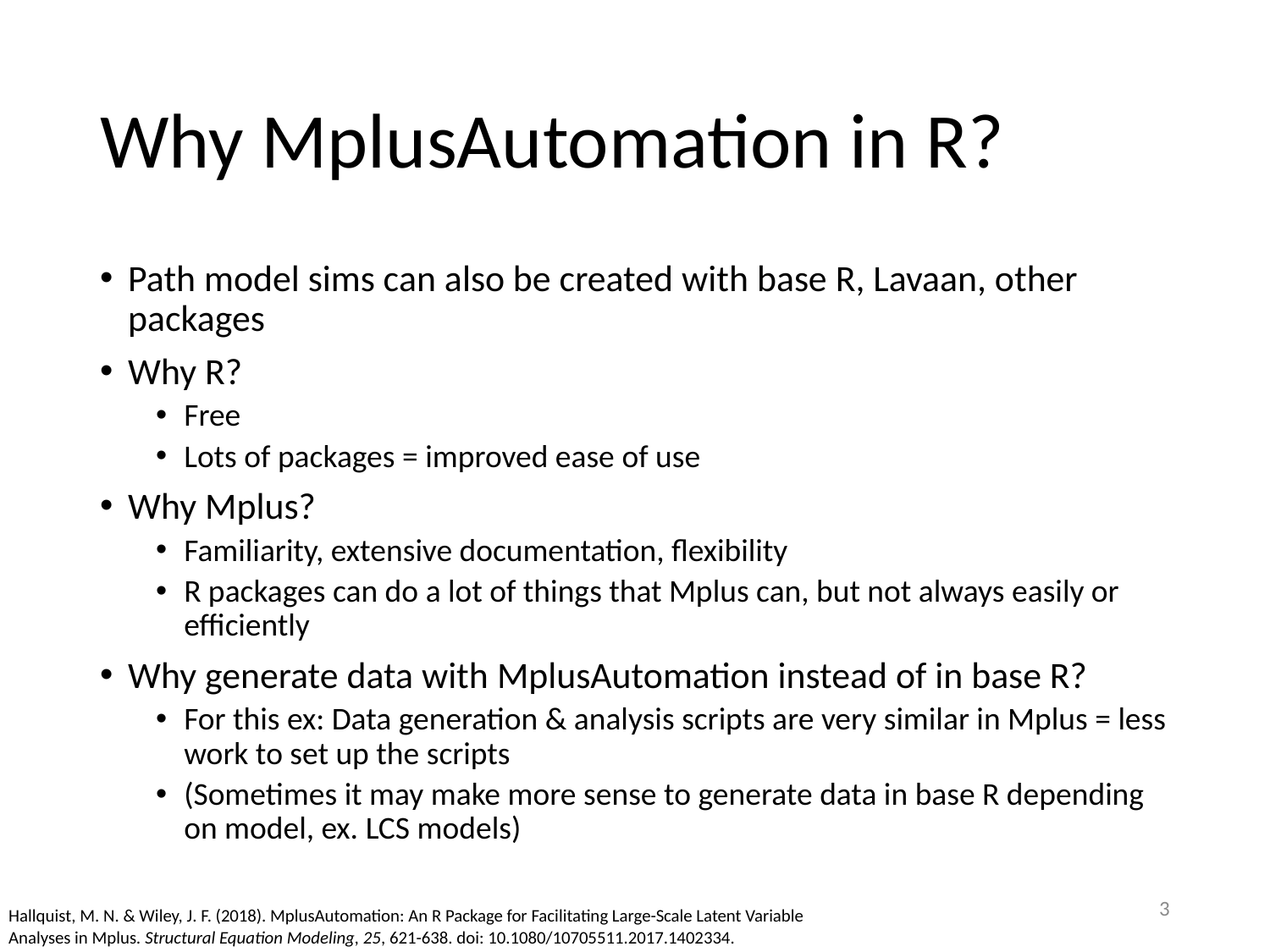

# Why MplusAutomation in R?
Path model sims can also be created with base R, Lavaan, other packages
Why R?
Free
Lots of packages = improved ease of use
Why Mplus?
Familiarity, extensive documentation, flexibility
R packages can do a lot of things that Mplus can, but not always easily or efficiently
Why generate data with MplusAutomation instead of in base R?
For this ex: Data generation & analysis scripts are very similar in Mplus = less work to set up the scripts
(Sometimes it may make more sense to generate data in base R depending on model, ex. LCS models)
3
Hallquist, M. N. & Wiley, J. F. (2018). MplusAutomation: An R Package for Facilitating Large-Scale Latent Variable
Analyses in Mplus. Structural Equation Modeling, 25, 621-638. doi: 10.1080/10705511.2017.1402334.